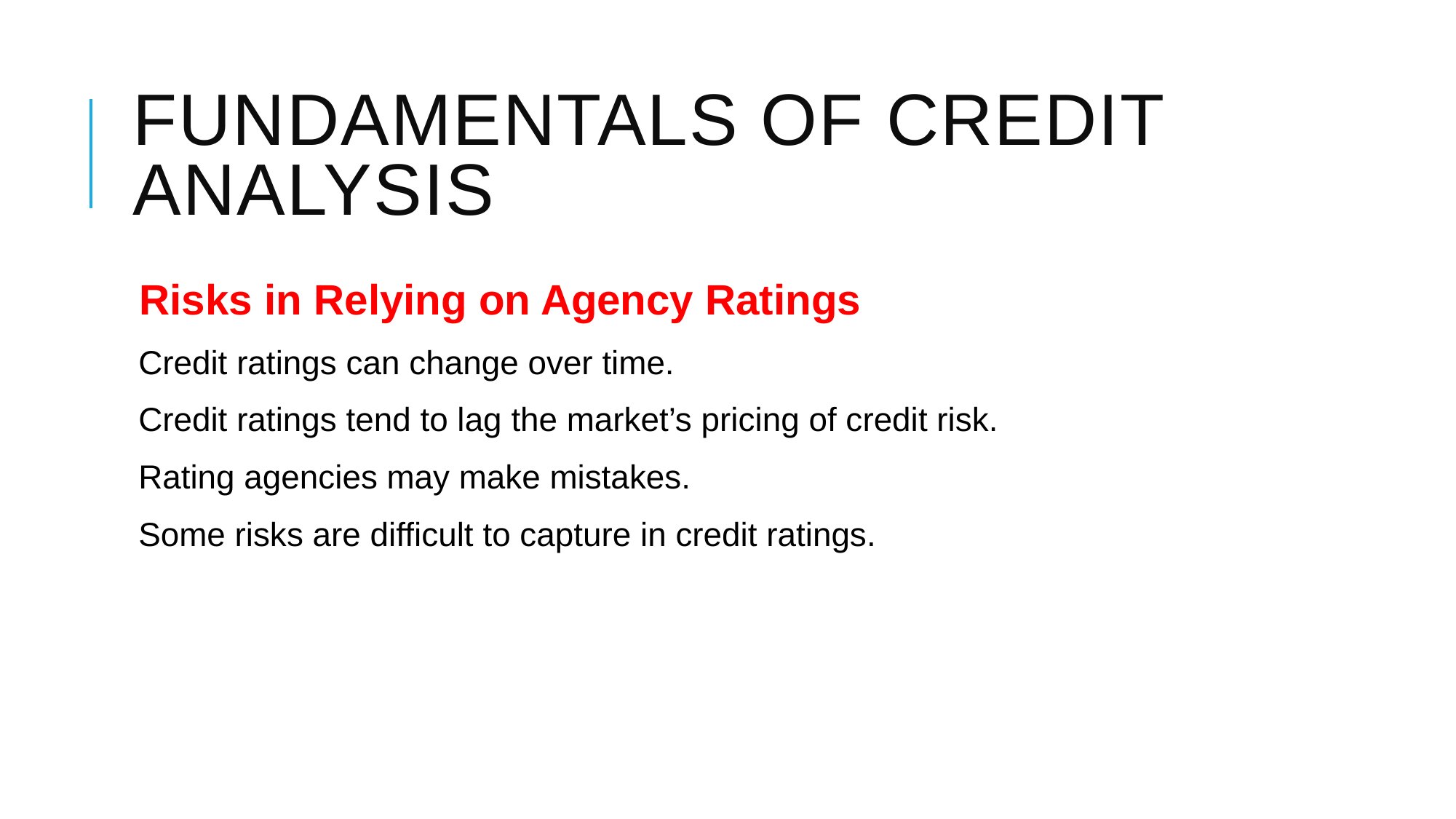

# Fundamentals of credit analysis
Risks in Relying on Agency Ratings
Credit ratings can change over time.
Credit ratings tend to lag the market’s pricing of credit risk.
Rating agencies may make mistakes.
Some risks are difficult to capture in credit ratings.